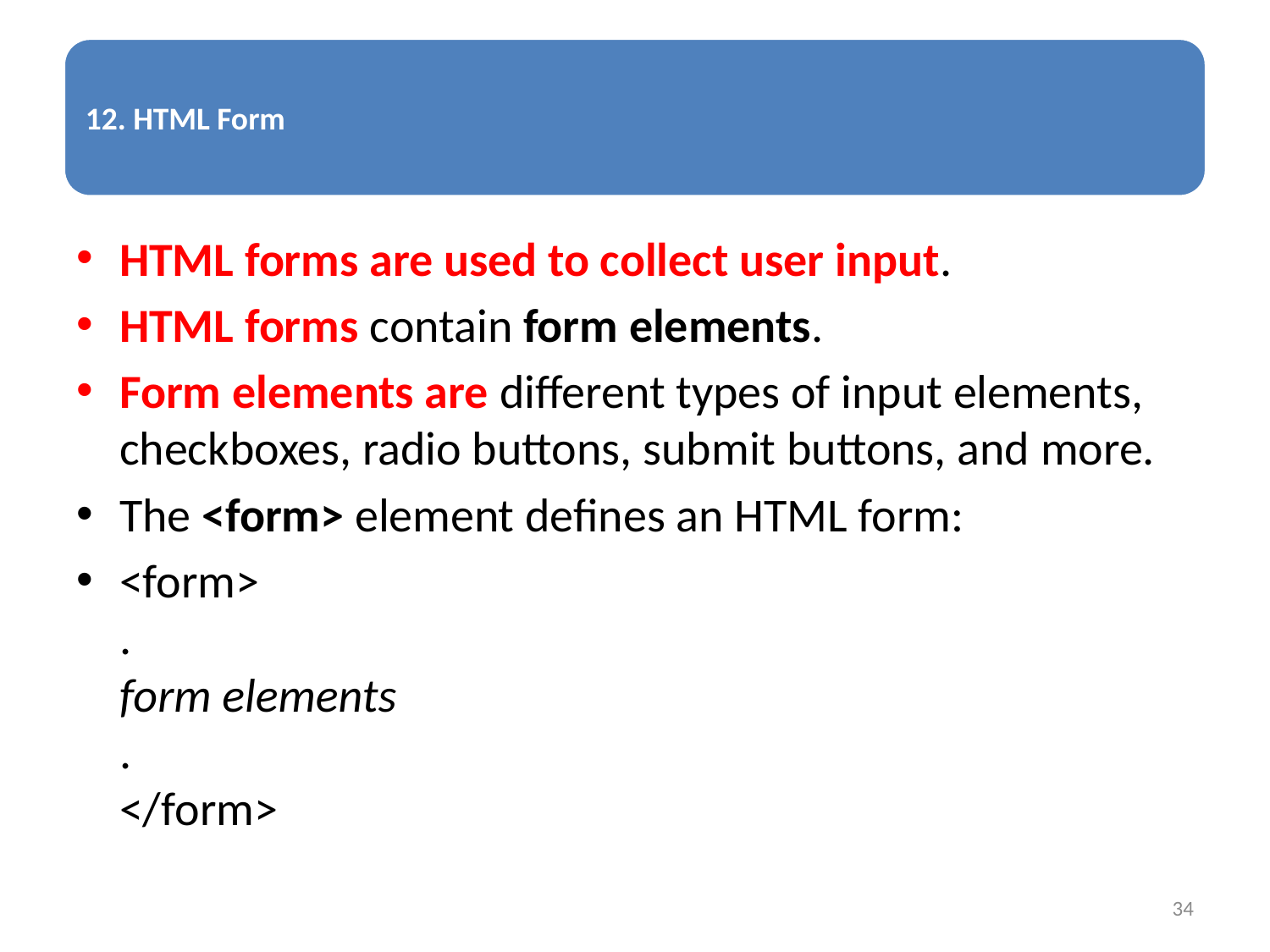

12. HTML Form
HTML forms are used to collect user input.
HTML forms contain form elements.
Form elements are different types of input elements, checkboxes, radio buttons, submit buttons, and more.
The <form> element defines an HTML form:
<form>
.
form elements
.
</form>

34